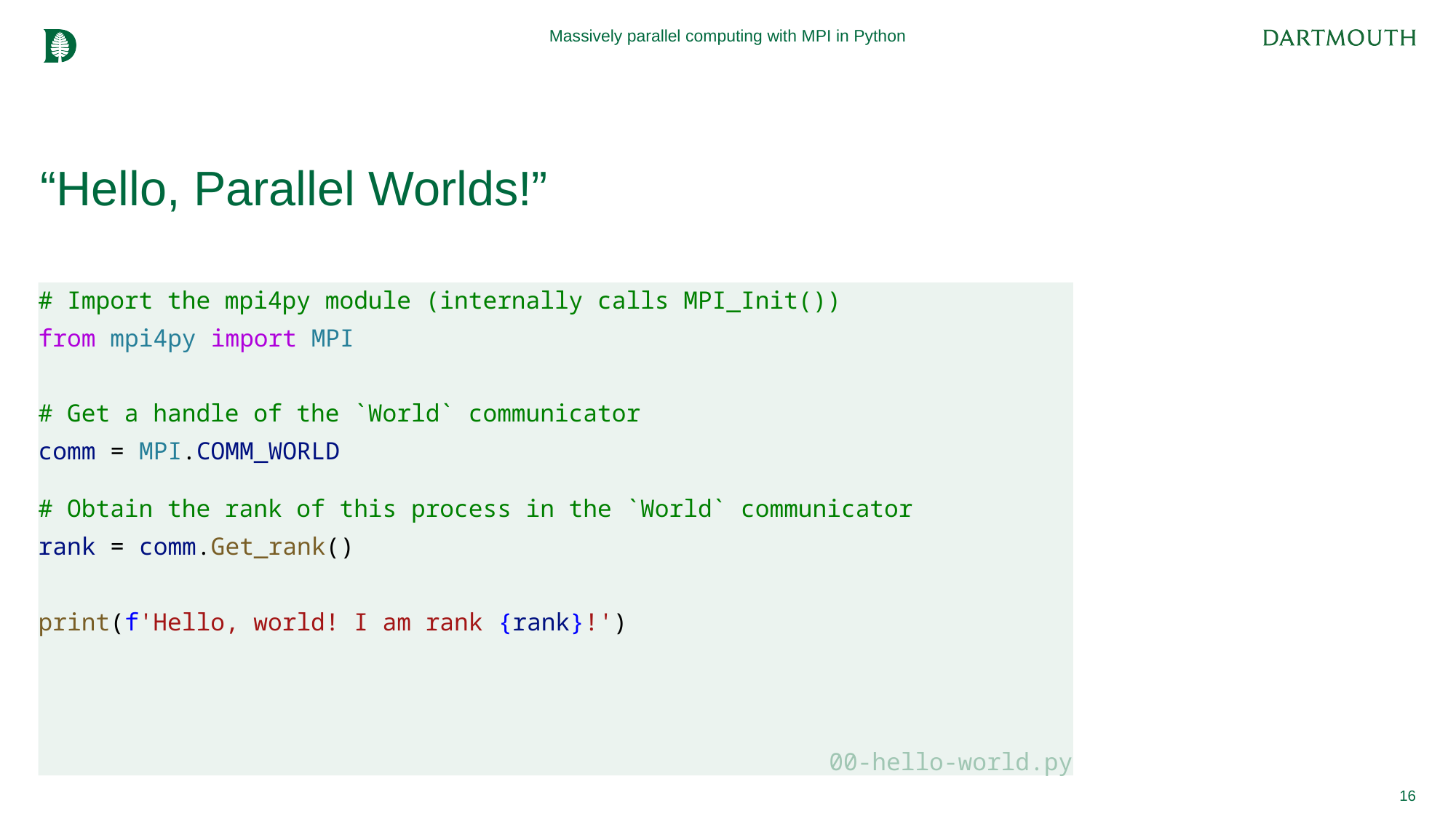

Massively parallel computing with MPI in Python
# “Hello, Parallel Worlds!”
# Import the mpi4py module (internally calls MPI_Init())
from mpi4py import MPI
# Get a handle of the `World` communicator
comm = MPI.COMM_WORLD

# Obtain the rank of this process in the `World` communicator
rank = comm.Get_rank()
print(f'Hello, world! I am rank {rank}!')

00-hello-world.py
16